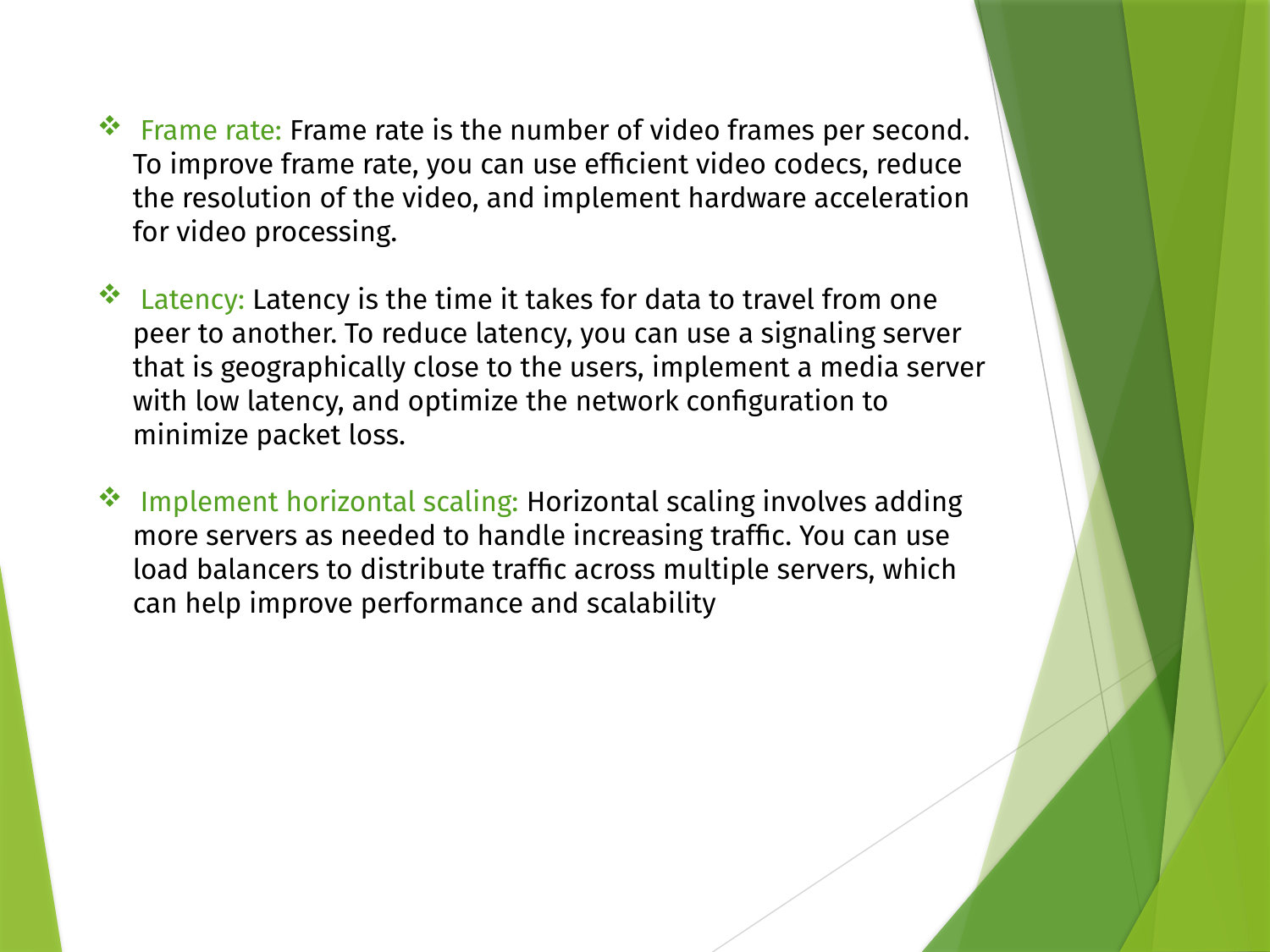

Frame rate: Frame rate is the number of video frames per second. To improve frame rate, you can use efficient video codecs, reduce the resolution of the video, and implement hardware acceleration for video processing.

 Latency: Latency is the time it takes for data to travel from one peer to another. To reduce latency, you can use a signaling server that is geographically close to the users, implement a media server with low latency, and optimize the network configuration to minimize packet loss.

 Implement horizontal scaling: Horizontal scaling involves adding more servers as needed to handle increasing traffic. You can use load balancers to distribute traffic across multiple servers, which can help improve performance and scalability